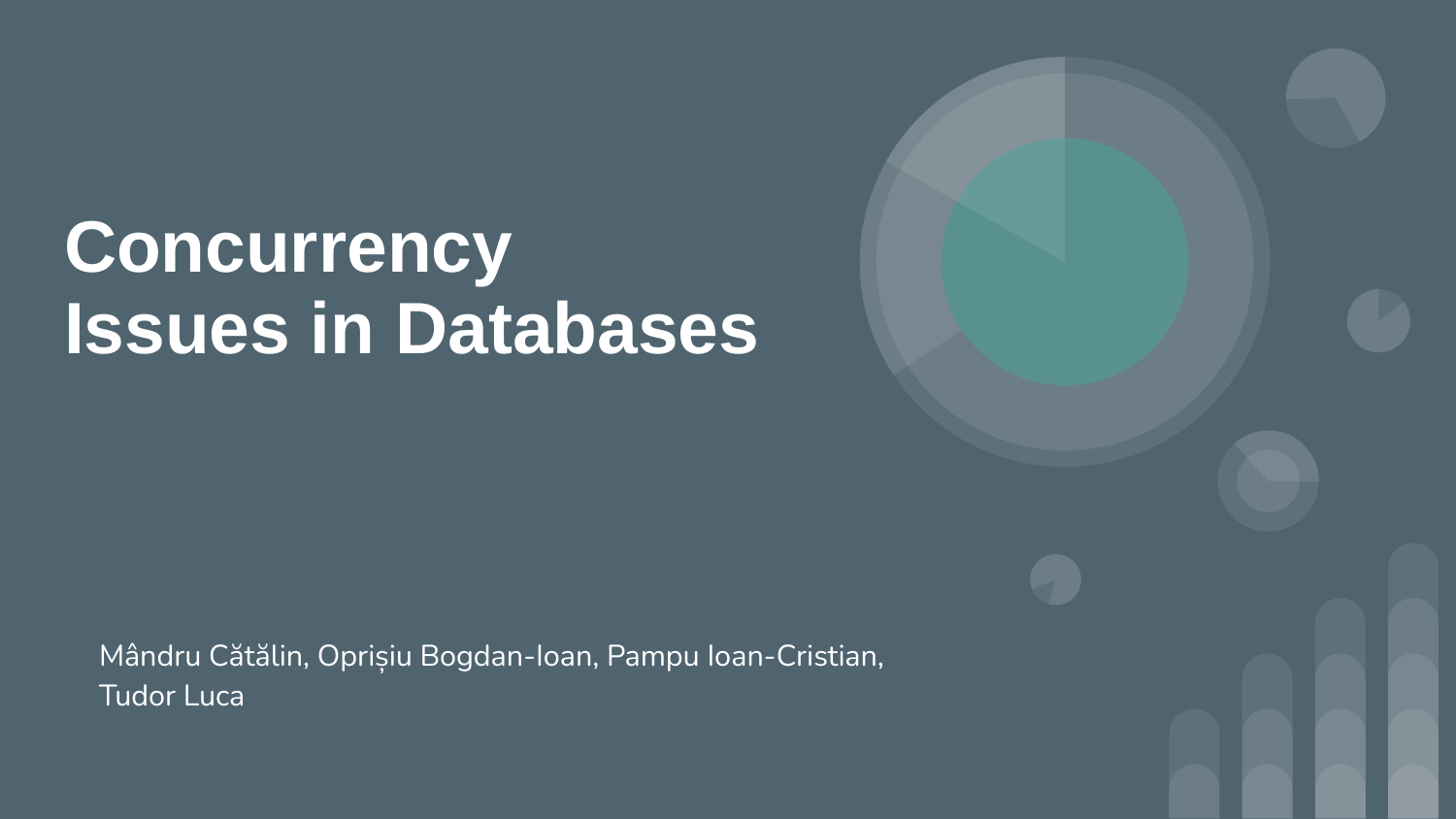

# Concurrency
Issues in Databases
Mândru Cătălin, Oprișiu Bogdan-Ioan, Pampu Ioan-Cristian, Tudor Luca